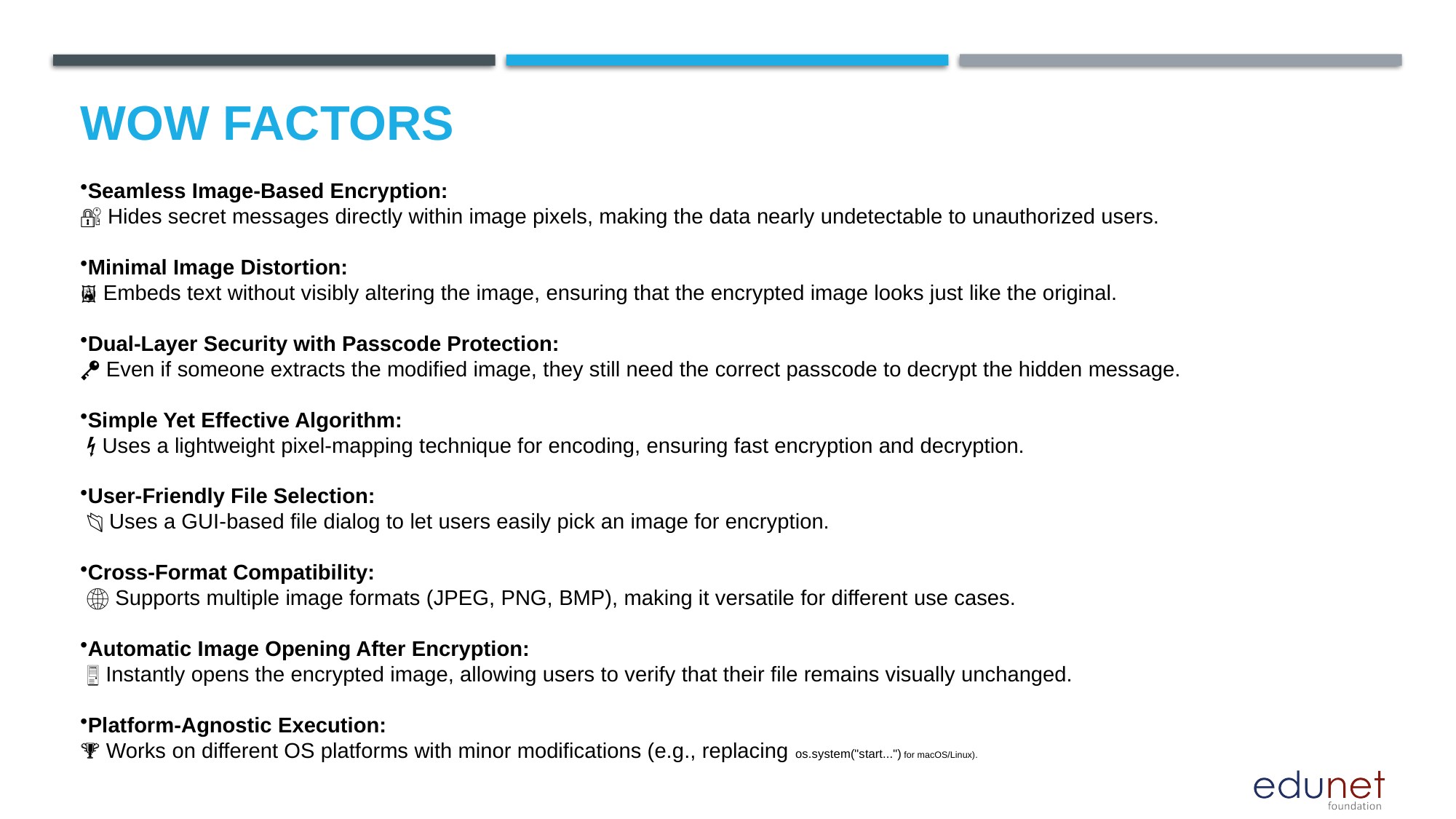

# Wow factors
Seamless Image-Based Encryption:
🔐 Hides secret messages directly within image pixels, making the data nearly undetectable to unauthorized users.

Minimal Image Distortion:
🖼 Embeds text without visibly altering the image, ensuring that the encrypted image looks just like the original.

Dual-Layer Security with Passcode Protection:
🔑 Even if someone extracts the modified image, they still need the correct passcode to decrypt the hidden message.

Simple Yet Effective Algorithm:
 ⚡ Uses a lightweight pixel-mapping technique for encoding, ensuring fast encryption and decryption.

User-Friendly File Selection:
 📂 Uses a GUI-based file dialog to let users easily pick an image for encryption.

Cross-Format Compatibility:
 🌐 Supports multiple image formats (JPEG, PNG, BMP), making it versatile for different use cases.

Automatic Image Opening After Encryption:
 🖥 Instantly opens the encrypted image, allowing users to verify that their file remains visually unchanged.

Platform-Agnostic Execution:
🏆 Works on different OS platforms with minor modifications (e.g., replacing os.system("start...") for macOS/Linux).